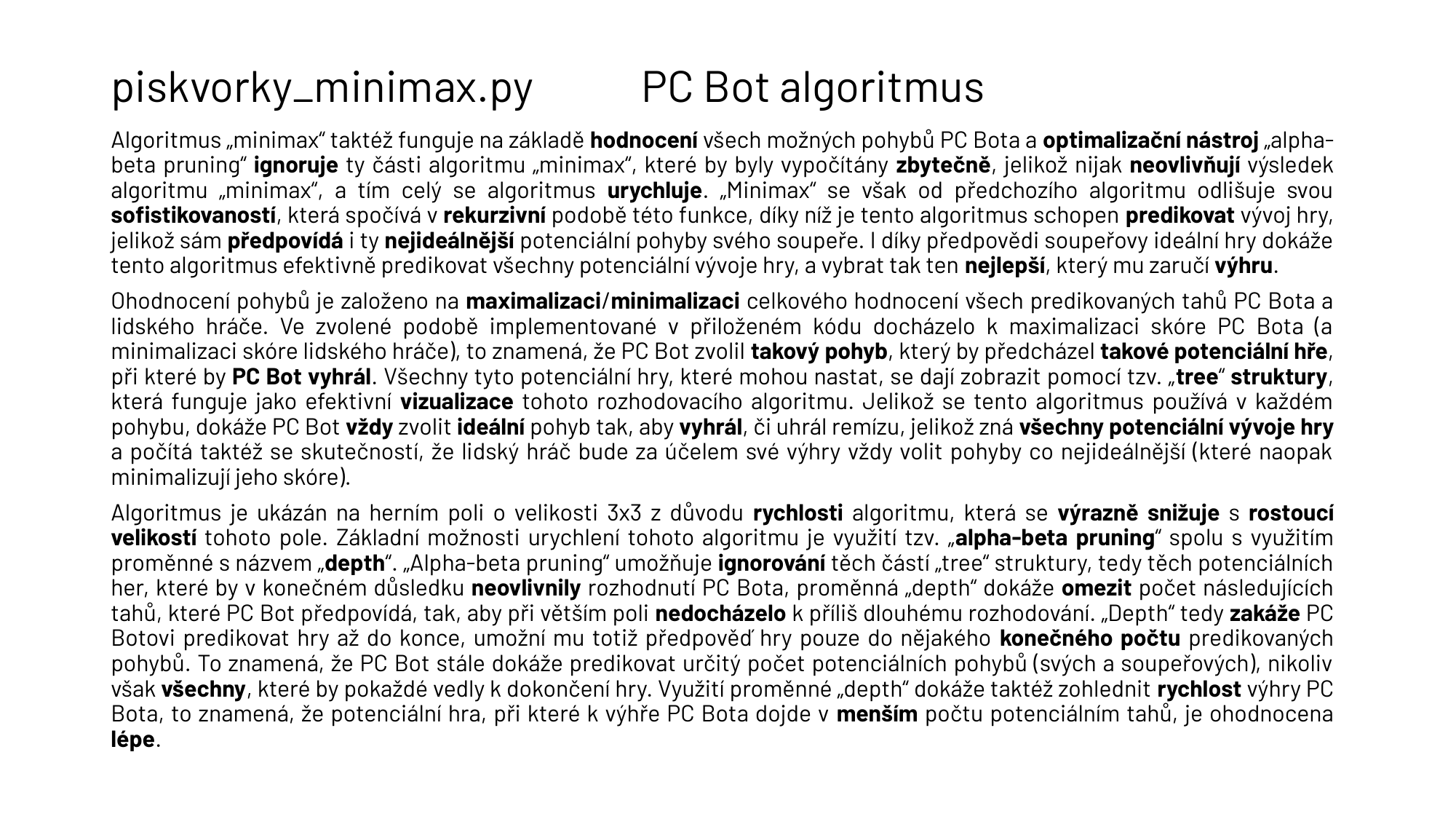

# piskvorky_minimax.py					PC Bot algoritmus
Algoritmus „minimax“ taktéž funguje na základě hodnocení všech možných pohybů PC Bota a optimalizační nástroj „alpha-beta pruning“ ignoruje ty části algoritmu „minimax“, které by byly vypočítány zbytečně, jelikož nijak neovlivňují výsledek algoritmu „minimax“, a tím celý se algoritmus urychluje. „Minimax“ se však od předchozího algoritmu odlišuje svou sofistikovaností, která spočívá v rekurzivní podobě této funkce, díky níž je tento algoritmus schopen predikovat vývoj hry, jelikož sám předpovídá i ty nejideálnější potenciální pohyby svého soupeře. I díky předpovědi soupeřovy ideální hry dokáže tento algoritmus efektivně predikovat všechny potenciální vývoje hry, a vybrat tak ten nejlepší, který mu zaručí výhru.
Ohodnocení pohybů je založeno na maximalizaci/minimalizaci celkového hodnocení všech predikovaných tahů PC Bota a lidského hráče. Ve zvolené podobě implementované v přiloženém kódu docházelo k maximalizaci skóre PC Bota (a minimalizaci skóre lidského hráče), to znamená, že PC Bot zvolil takový pohyb, který by předcházel takové potenciální hře, při které by PC Bot vyhrál. Všechny tyto potenciální hry, které mohou nastat, se dají zobrazit pomocí tzv. „tree“ struktury, která funguje jako efektivní vizualizace tohoto rozhodovacího algoritmu. Jelikož se tento algoritmus používá v každém pohybu, dokáže PC Bot vždy zvolit ideální pohyb tak, aby vyhrál, či uhrál remízu, jelikož zná všechny potenciální vývoje hry a počítá taktéž se skutečností, že lidský hráč bude za účelem své výhry vždy volit pohyby co nejideálnější (které naopak minimalizují jeho skóre).
Algoritmus je ukázán na herním poli o velikosti 3x3 z důvodu rychlosti algoritmu, která se výrazně snižuje s rostoucí velikostí tohoto pole. Základní možnosti urychlení tohoto algoritmu je využití tzv. „alpha-beta pruning“ spolu s využitím proměnné s názvem „depth“. „Alpha-beta pruning“ umožňuje ignorování těch částí „tree“ struktury, tedy těch potenciálních her, které by v konečném důsledku neovlivnily rozhodnutí PC Bota, proměnná „depth“ dokáže omezit počet následujících tahů, které PC Bot předpovídá, tak, aby při větším poli nedocházelo k příliš dlouhému rozhodování. „Depth“ tedy zakáže PC Botovi predikovat hry až do konce, umožní mu totiž předpověď hry pouze do nějakého konečného počtu predikovaných pohybů. To znamená, že PC Bot stále dokáže predikovat určitý počet potenciálních pohybů (svých a soupeřových), nikoliv však všechny, které by pokaždé vedly k dokončení hry. Využití proměnné „depth“ dokáže taktéž zohlednit rychlost výhry PC Bota, to znamená, že potenciální hra, při které k výhře PC Bota dojde v menším počtu potenciálním tahů, je ohodnocena lépe.